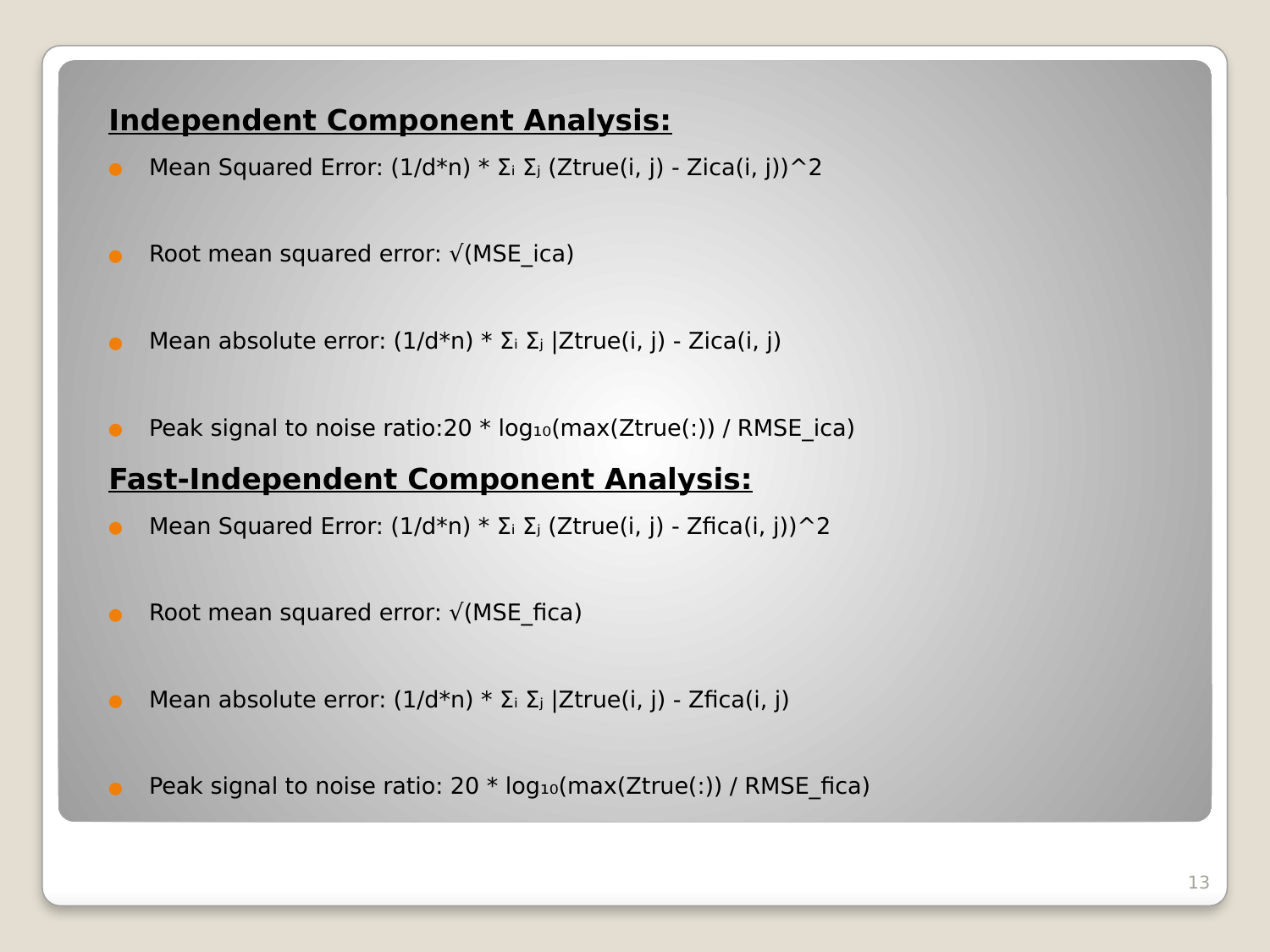

Independent Component Analysis:
Mean Squared Error: (1/d*n) * Σᵢ Σⱼ (Ztrue(i, j) - Zica(i, j))^2

Root mean squared error: √(MSE_ica)

Mean absolute error: (1/d*n) * Σᵢ Σⱼ |Ztrue(i, j) - Zica(i, j)

Peak signal to noise ratio:20 * log₁₀(max(Ztrue(:)) / RMSE_ica)
Fast-Independent Component Analysis:
Mean Squared Error: (1/d*n) * Σᵢ Σⱼ (Ztrue(i, j) - Zfica(i, j))^2

Root mean squared error: √(MSE_fica)

Mean absolute error: (1/d*n) * Σᵢ Σⱼ |Ztrue(i, j) - Zfica(i, j)

Peak signal to noise ratio: 20 * log₁₀(max(Ztrue(:)) / RMSE_fica)

13